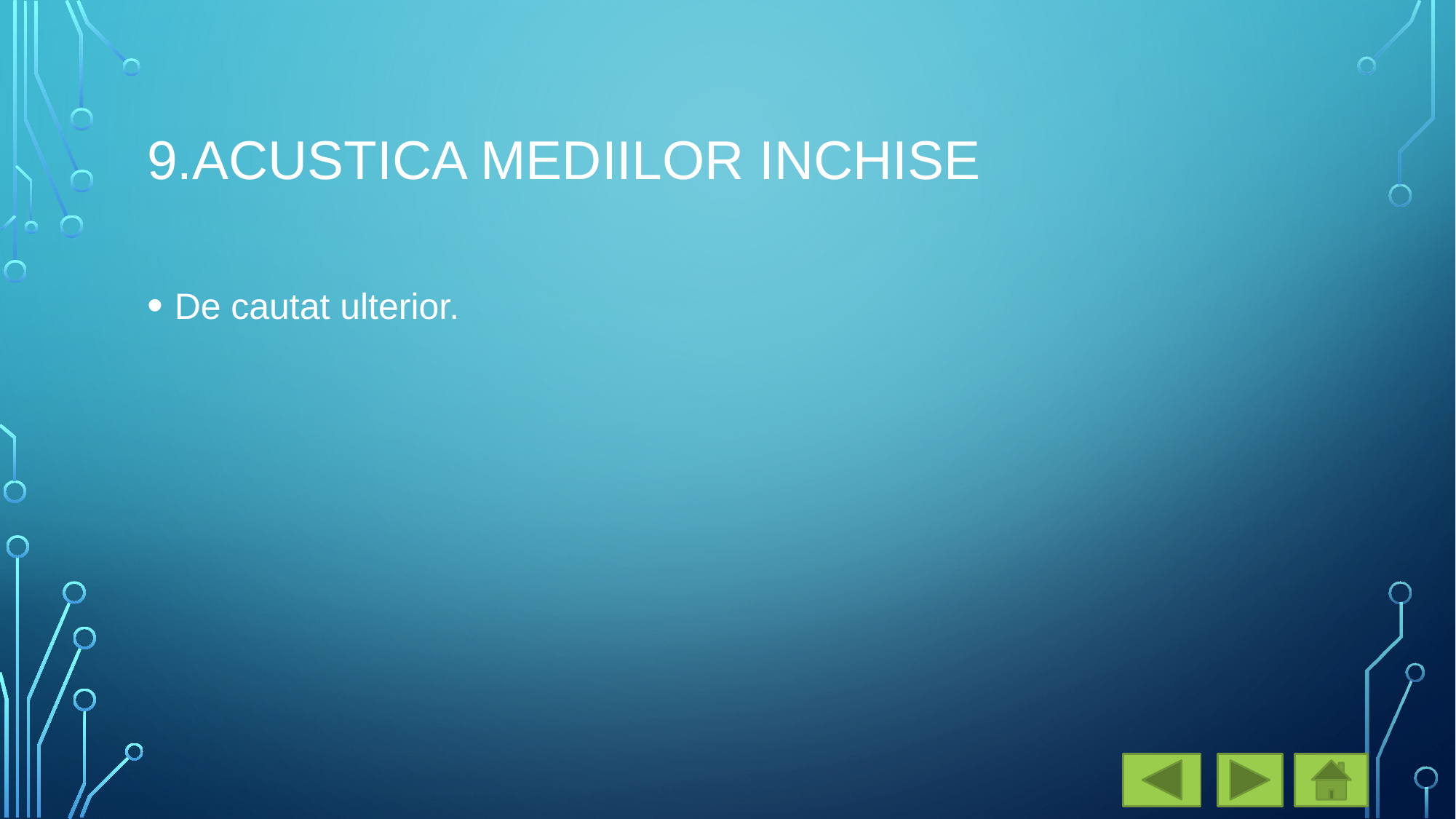

# 9.Acustica mediilor inchise
De cautat ulterior.